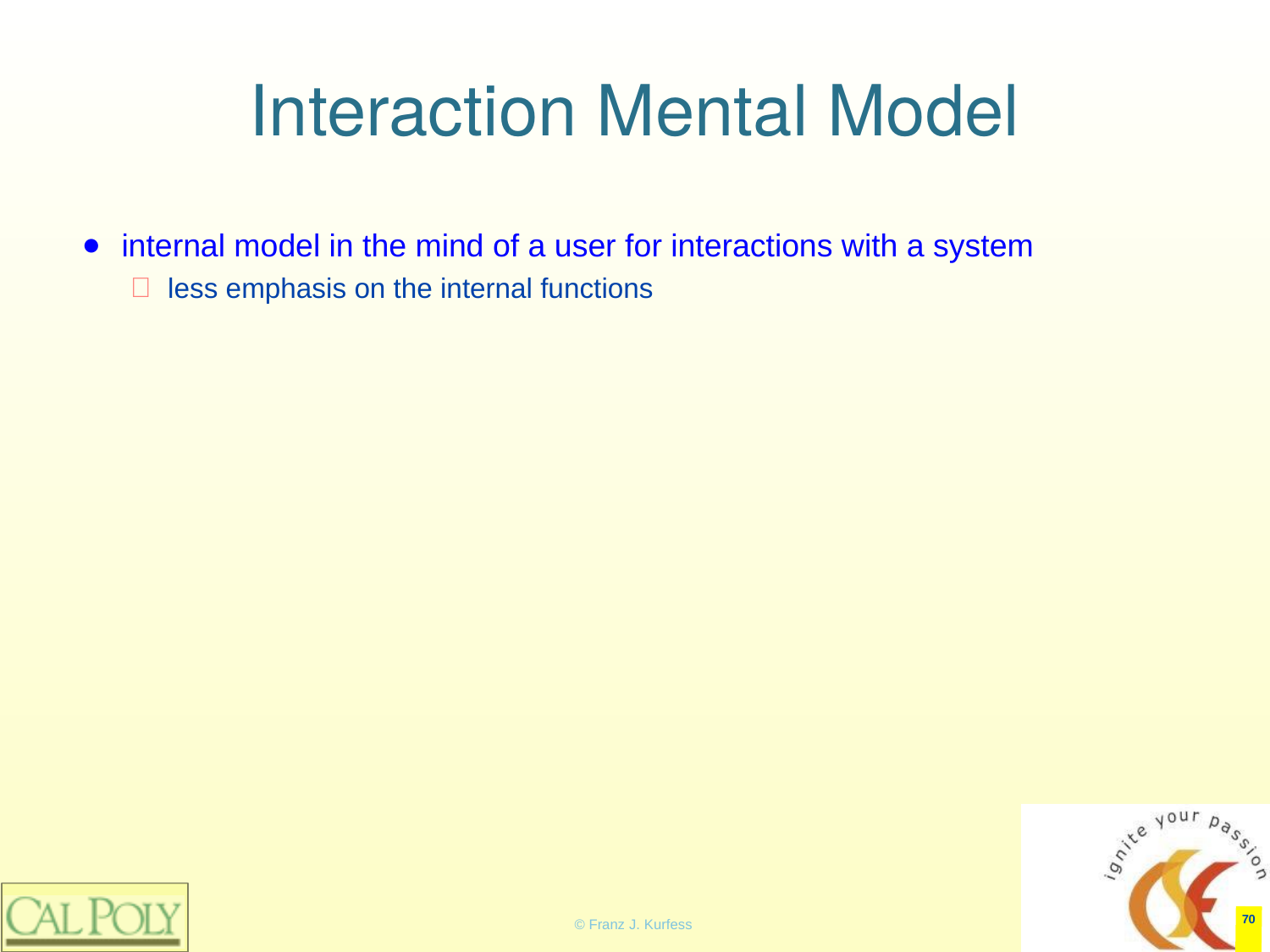

# Interaction Mental Model
internal model in the mind of a user for interactions with a system
less emphasis on the internal functions
70